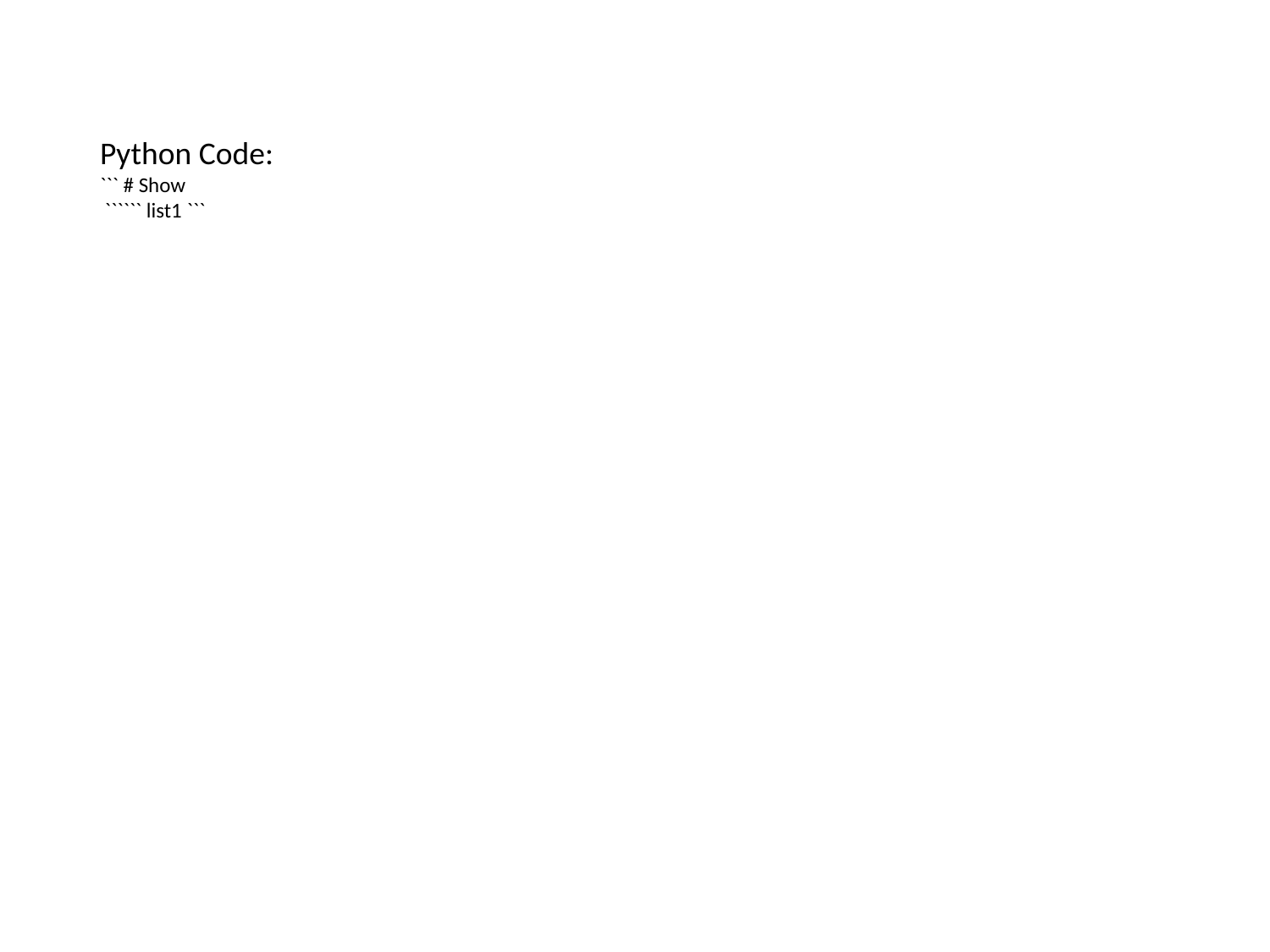

Python Code:
``` # Show
 `````` list1 ```